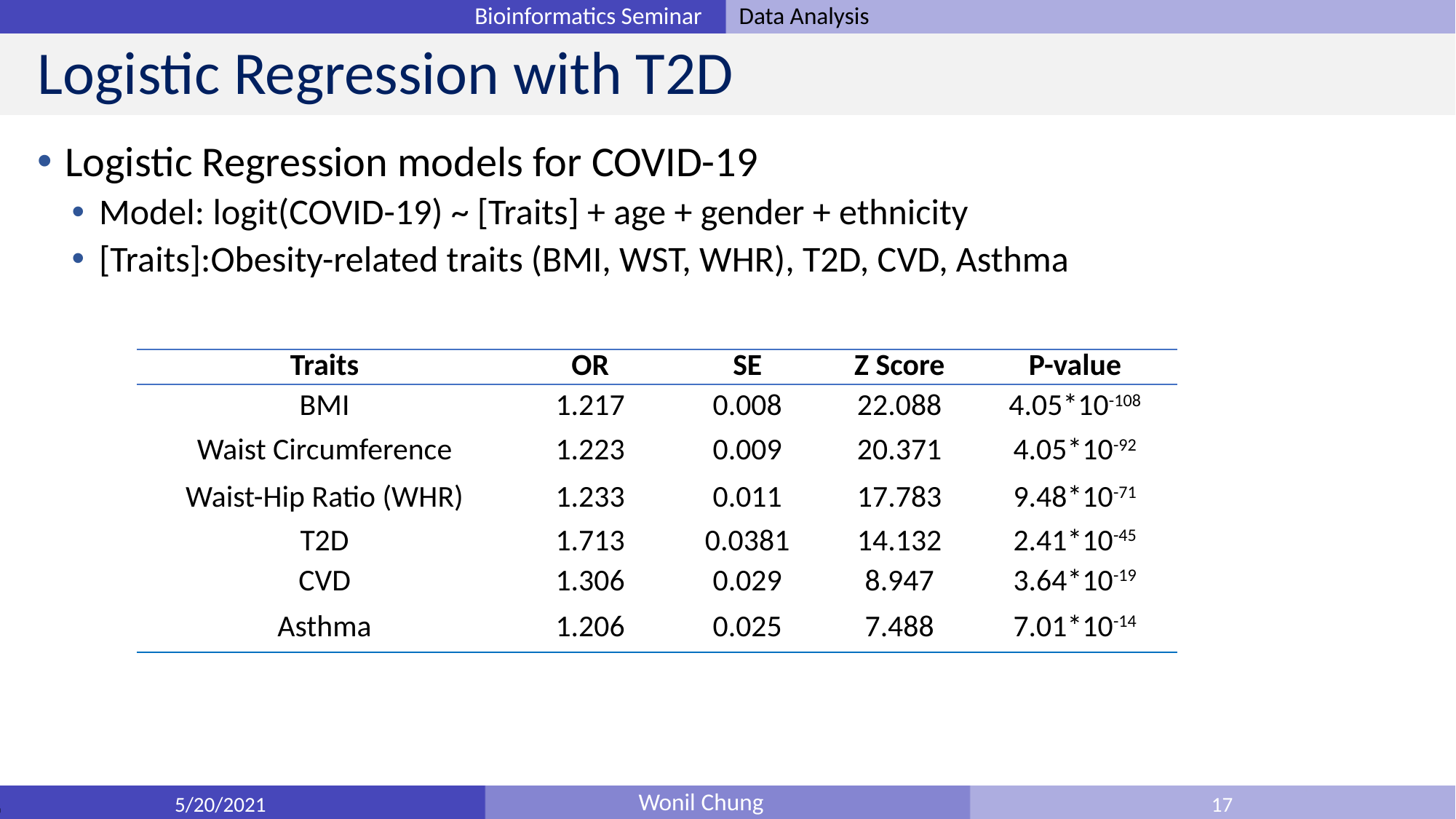

# Logistic Regression with T2D
Logistic Regression models for COVID-19
Model: logit(COVID-19) ~ [Traits] + age + gender + ethnicity
[Traits]:Obesity-related traits (BMI, WST, WHR), T2D, CVD, Asthma
| Traits | OR | SE | Z Score | P-value |
| --- | --- | --- | --- | --- |
| BMI | 1.217 | 0.008 | 22.088 | 4.05\*10-108 |
| Waist Circumference | 1.223 | 0.009 | 20.371 | 4.05\*10-92 |
| Waist-Hip Ratio (WHR) | 1.233 | 0.011 | 17.783 | 9.48\*10-71 |
| T2D | 1.713 | 0.0381 | 14.132 | 2.41\*10-45 |
| CVD | 1.306 | 0.029 | 8.947 | 3.64\*10-19 |
| Asthma | 1.206 | 0.025 | 7.488 | 7.01\*10-14 |
5/20/2021
17